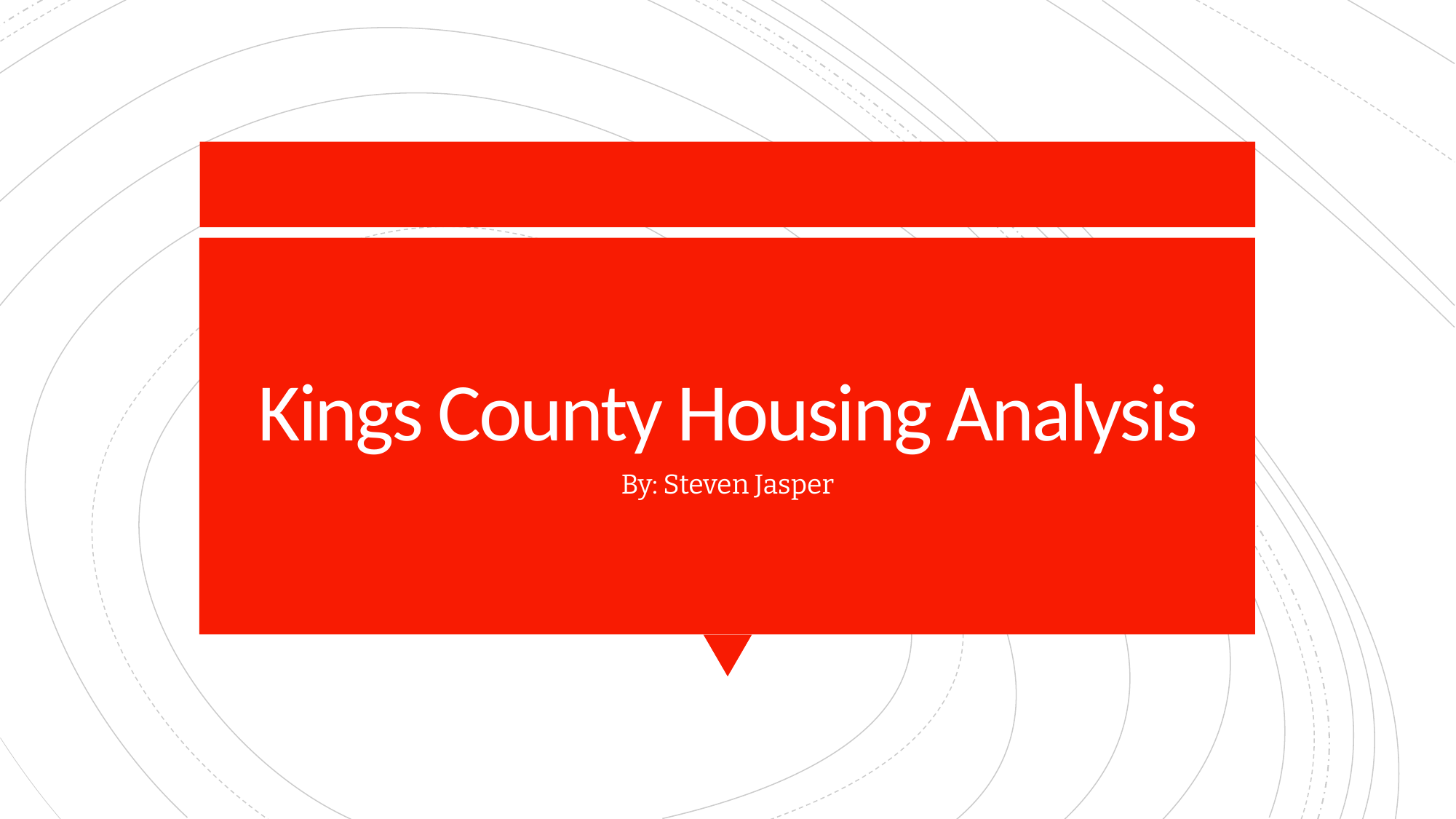

# Kings County Housing Analysis
By: Steven Jasper